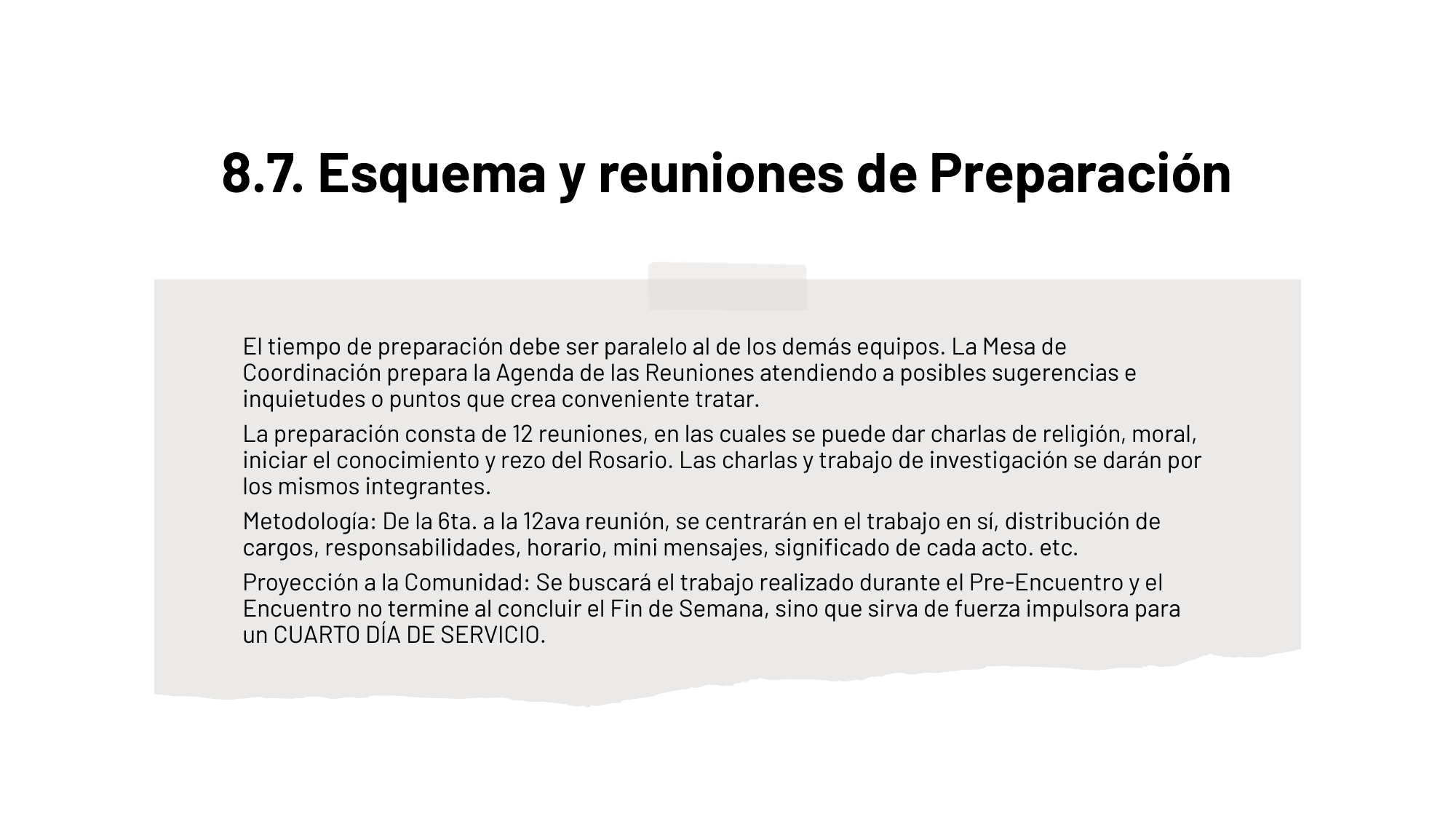

8.7. Esquema y reuniones de Preparación

El tiempo de preparación debe ser paralelo al de los demás equipos. La Mesa de Coordinación prepara la Agenda de las Reuniones atendiendo a posibles sugerencias e inquietudes o puntos que crea conveniente tratar.
La preparación consta de 12 reuniones, en las cuales se puede dar charlas de religión, moral, iniciar el conocimiento y rezo del Rosario. Las charlas y trabajo de investigación se darán por los mismos integrantes.
Metodología: De la 6ta. a la 12ava reunión, se centrarán en el trabajo en sí, distribución de cargos, responsabilidades, horario, mini mensajes, significado de cada acto. etc.
Proyección a la Comunidad: Se buscará el trabajo realizado durante el Pre-Encuentro y el Encuentro no termine al concluir el Fin de Semana, sino que sirva de fuerza impulsora para un CUARTO DÍA DE SERVICIO.